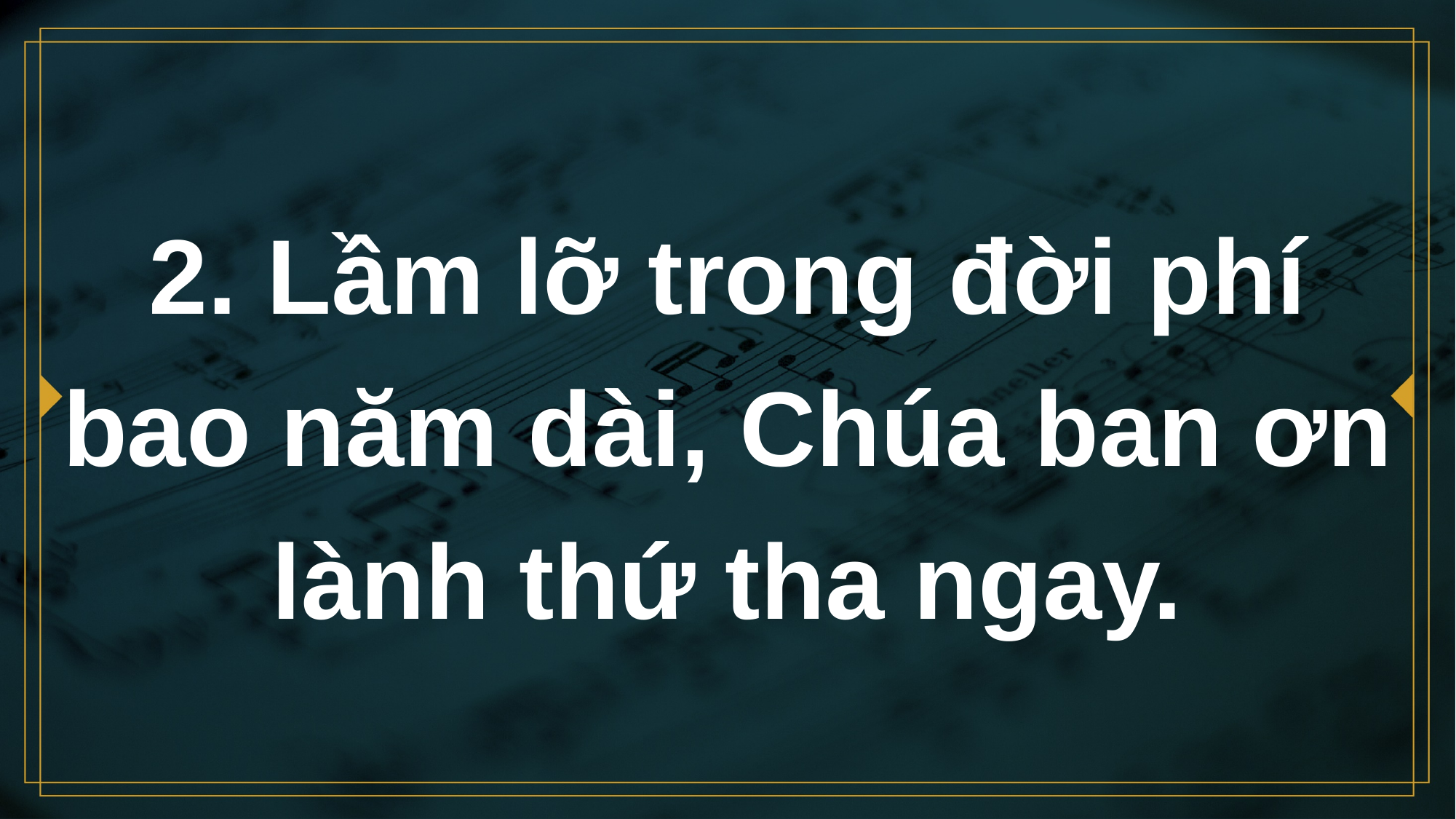

# 2. Lầm lỡ trong đời phí bao năm dài, Chúa ban ơn lành thứ tha ngay.